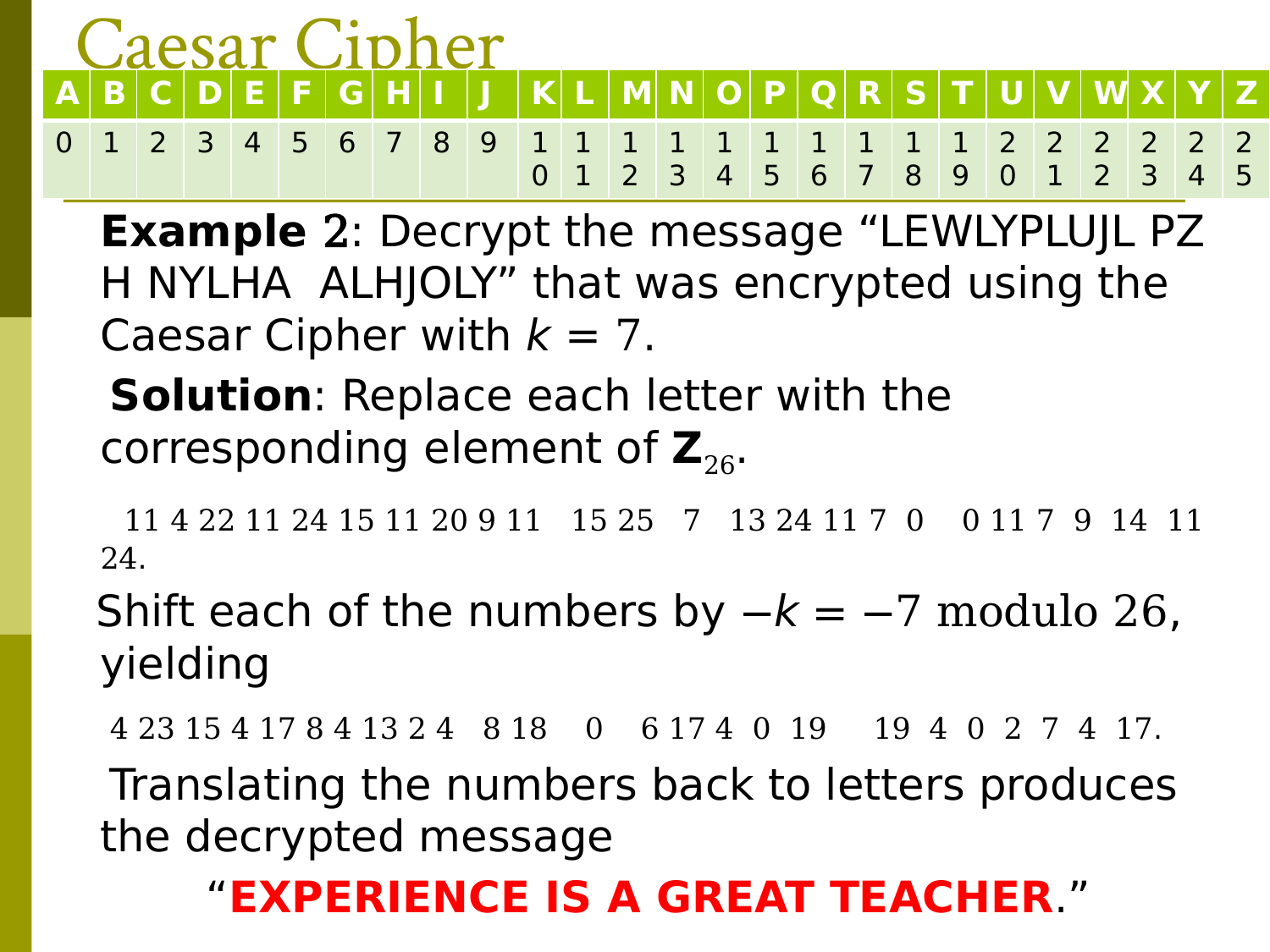

# Caesar Cipher
| A | B | C | D | E | F | G | H | I | J | K | L | M | N | O | P | Q | R | S | T | U | V | W | X | Y | Z |
| --- | --- | --- | --- | --- | --- | --- | --- | --- | --- | --- | --- | --- | --- | --- | --- | --- | --- | --- | --- | --- | --- | --- | --- | --- | --- |
| 0 | 1 | 2 | 3 | 4 | 5 | 6 | 7 | 8 | 9 | 10 | 11 | 12 | 13 | 14 | 15 | 16 | 17 | 18 | 19 | 20 | 21 | 22 | 23 | 24 | 25 |
Example 2: Decrypt the message “LEWLYPLUJL PZ H NYLHA  ALHJOLY” that was encrypted using the Caesar Cipher with k = 7.
    Solution: Replace each letter with the corresponding element of Z26.
     11 4 22 11 24 15 11 20 9 11   15 25   7   13 24 11 7  0    0 11 7  9  14  11  24.
   Shift each of the numbers by −k = −7 modulo 26, yielding
    4 23 15 4 17 8 4 13 2 4   8 18    0    6 17 4  0  19     19  4  0  2  7  4  17.
    Translating the numbers back to letters produces the decrypted message
           “EXPERIENCE IS A GREAT TEACHER.”